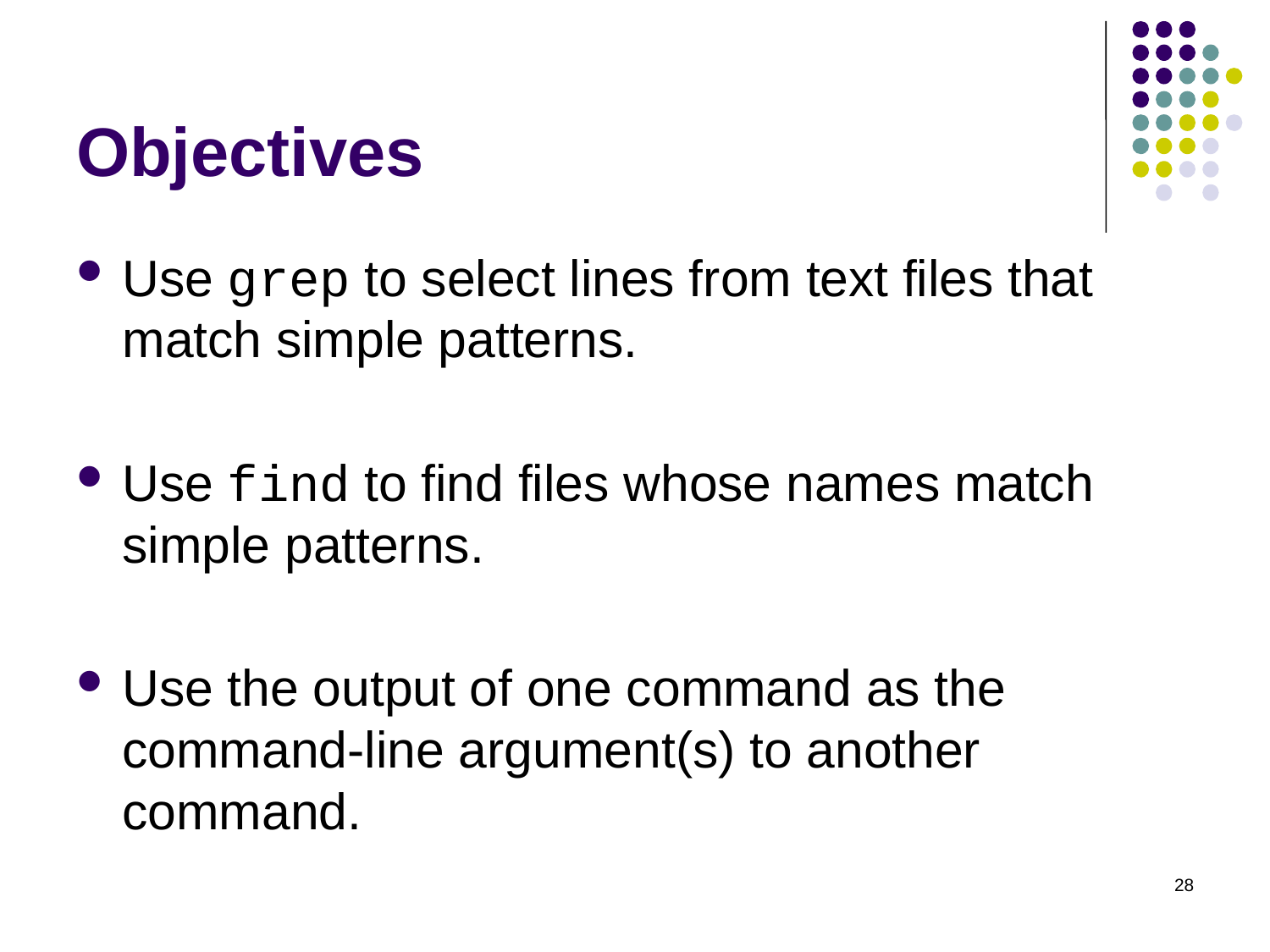

# Objectives
Use grep to select lines from text files that match simple patterns.

Use find to find files whose names match simple patterns.

Use the output of one command as the command-line argument(s) to another command.
28